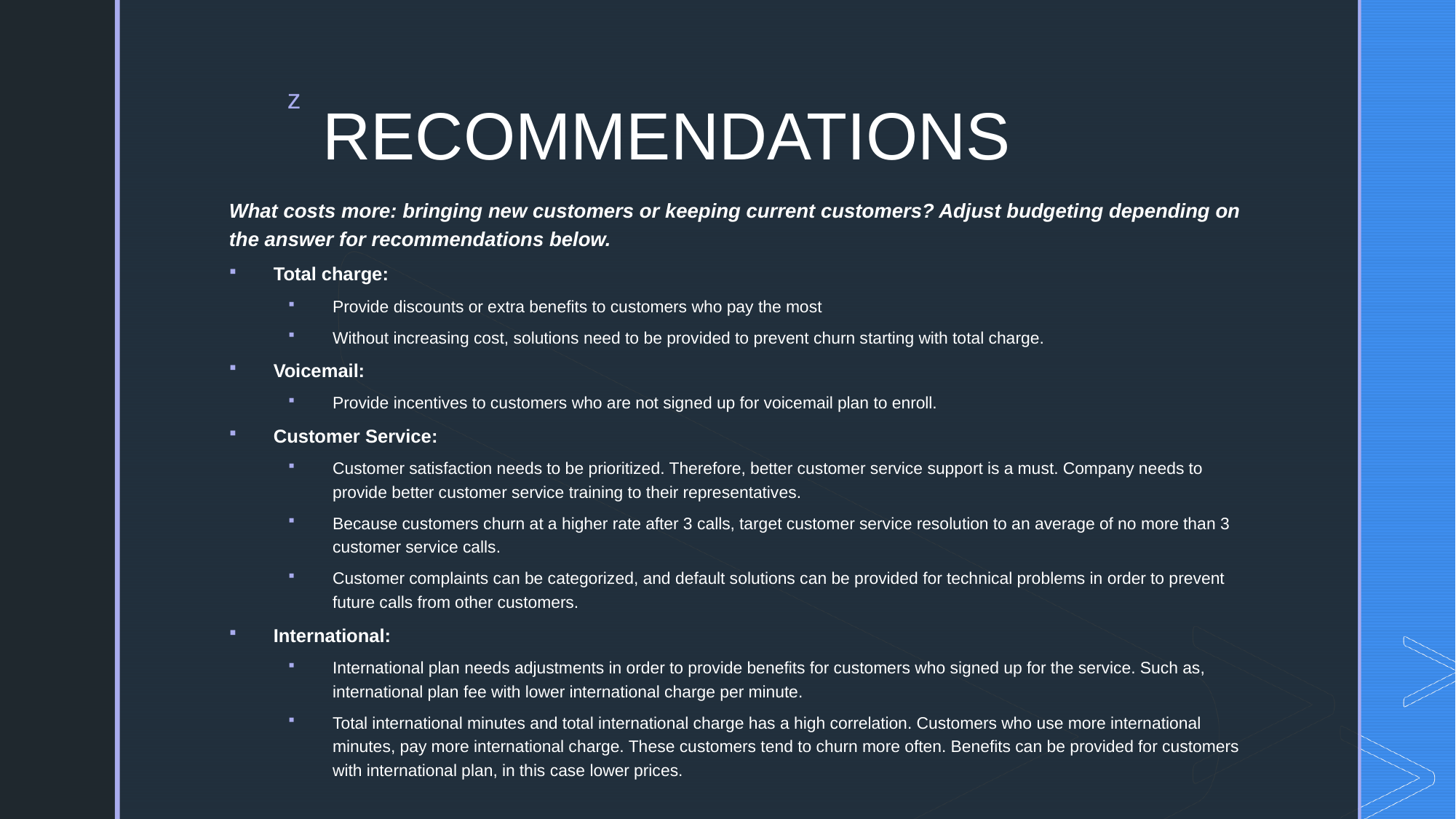

# RECOMMENDATIONS
What costs more: bringing new customers or keeping current customers? Adjust budgeting depending on the answer for recommendations below.
Total charge:
Provide discounts or extra benefits to customers who pay the most
Without increasing cost, solutions need to be provided to prevent churn starting with total charge.
Voicemail:
Provide incentives to customers who are not signed up for voicemail plan to enroll.
Customer Service:
Customer satisfaction needs to be prioritized. Therefore, better customer service support is a must. Company needs to provide better customer service training to their representatives.
Because customers churn at a higher rate after 3 calls, target customer service resolution to an average of no more than 3 customer service calls.
Customer complaints can be categorized, and default solutions can be provided for technical problems in order to prevent future calls from other customers.
International:
International plan needs adjustments in order to provide benefits for customers who signed up for the service. Such as, international plan fee with lower international charge per minute.
Total international minutes and total international charge has a high correlation. Customers who use more international minutes, pay more international charge. These customers tend to churn more often. Benefits can be provided for customers with international plan, in this case lower prices.